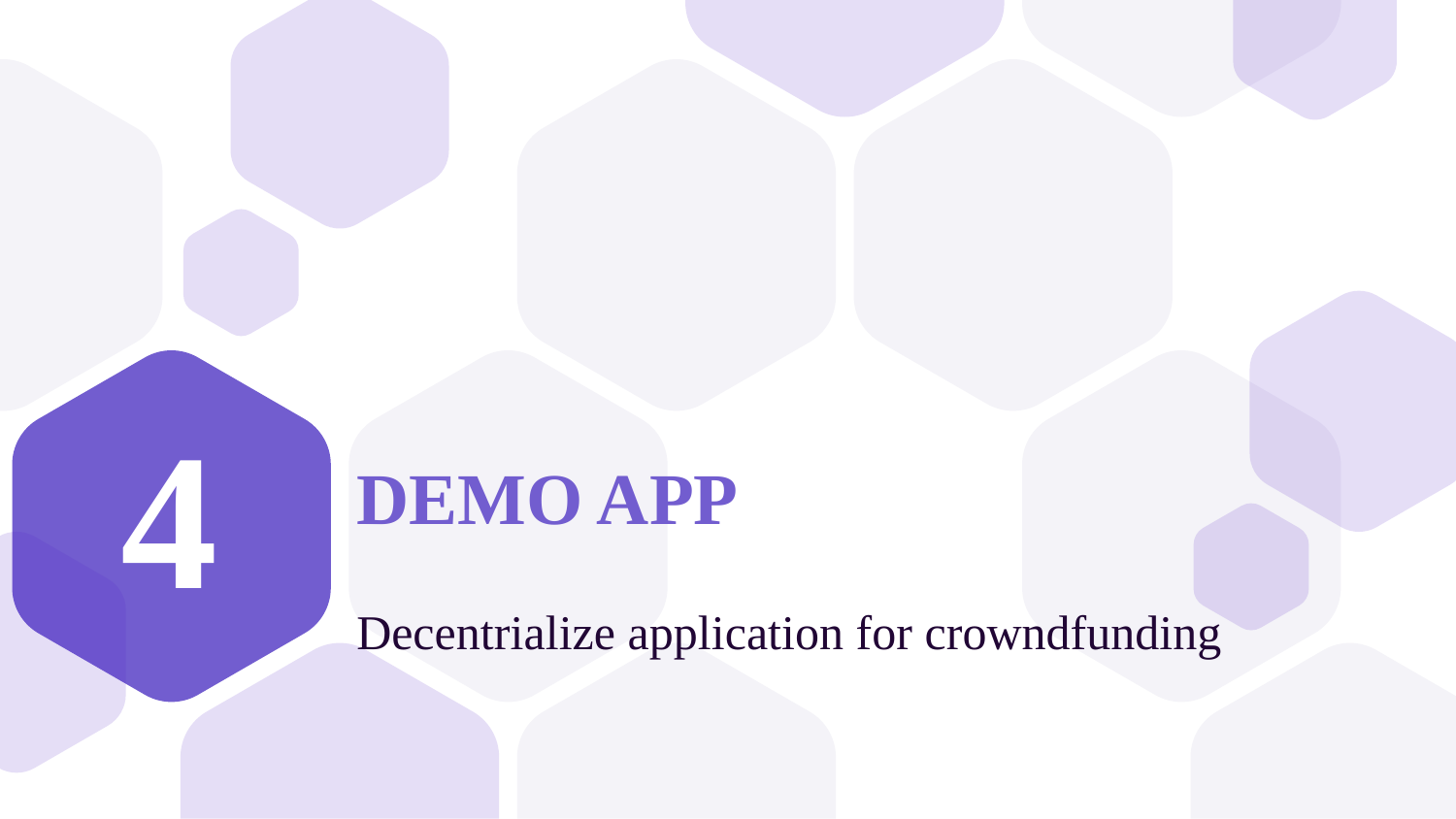

4
# DEMO APP
Decentrialize application for crowndfunding